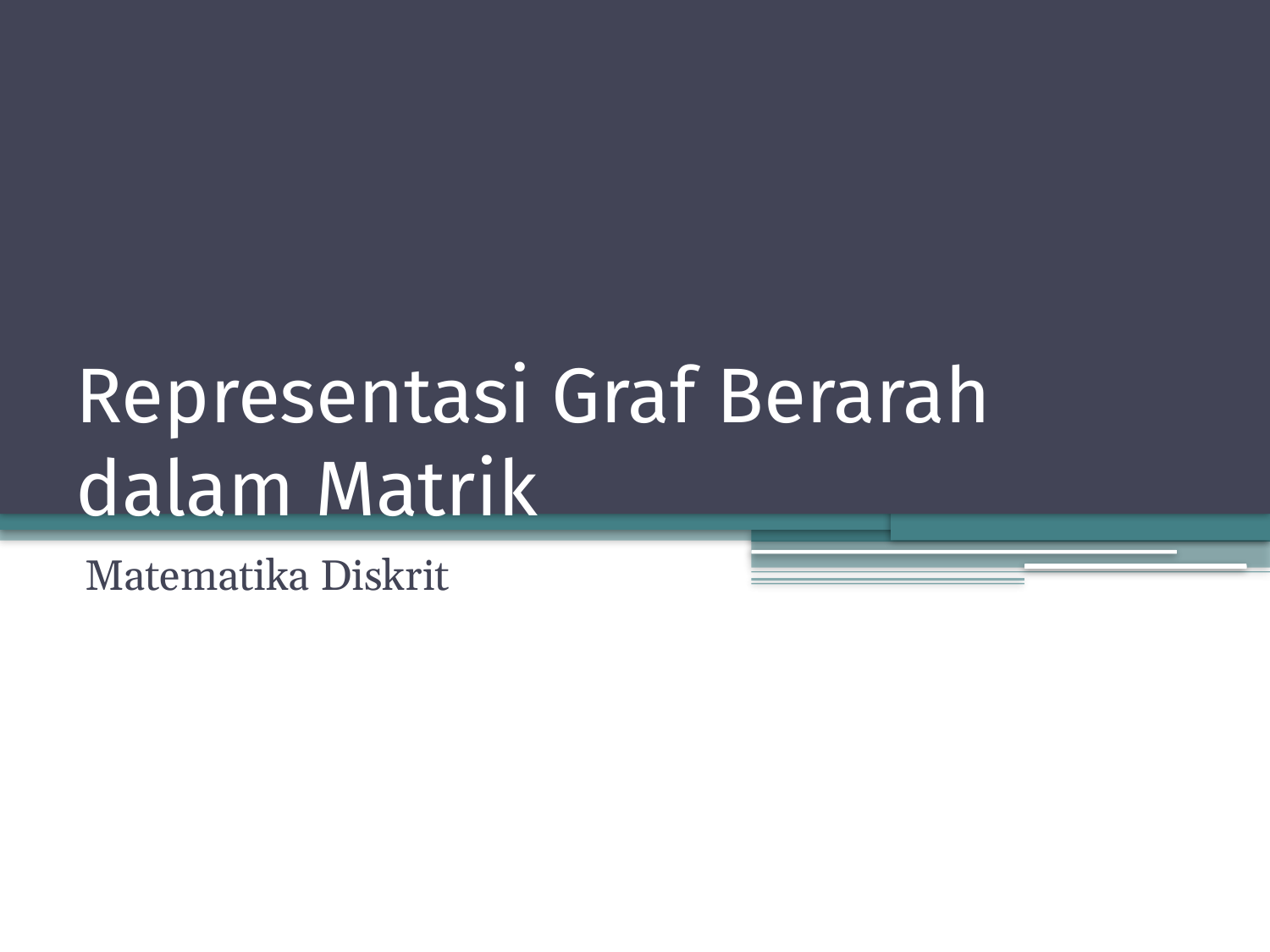

# Representasi Graf Berarah dalam Matrik
Matematika Diskrit